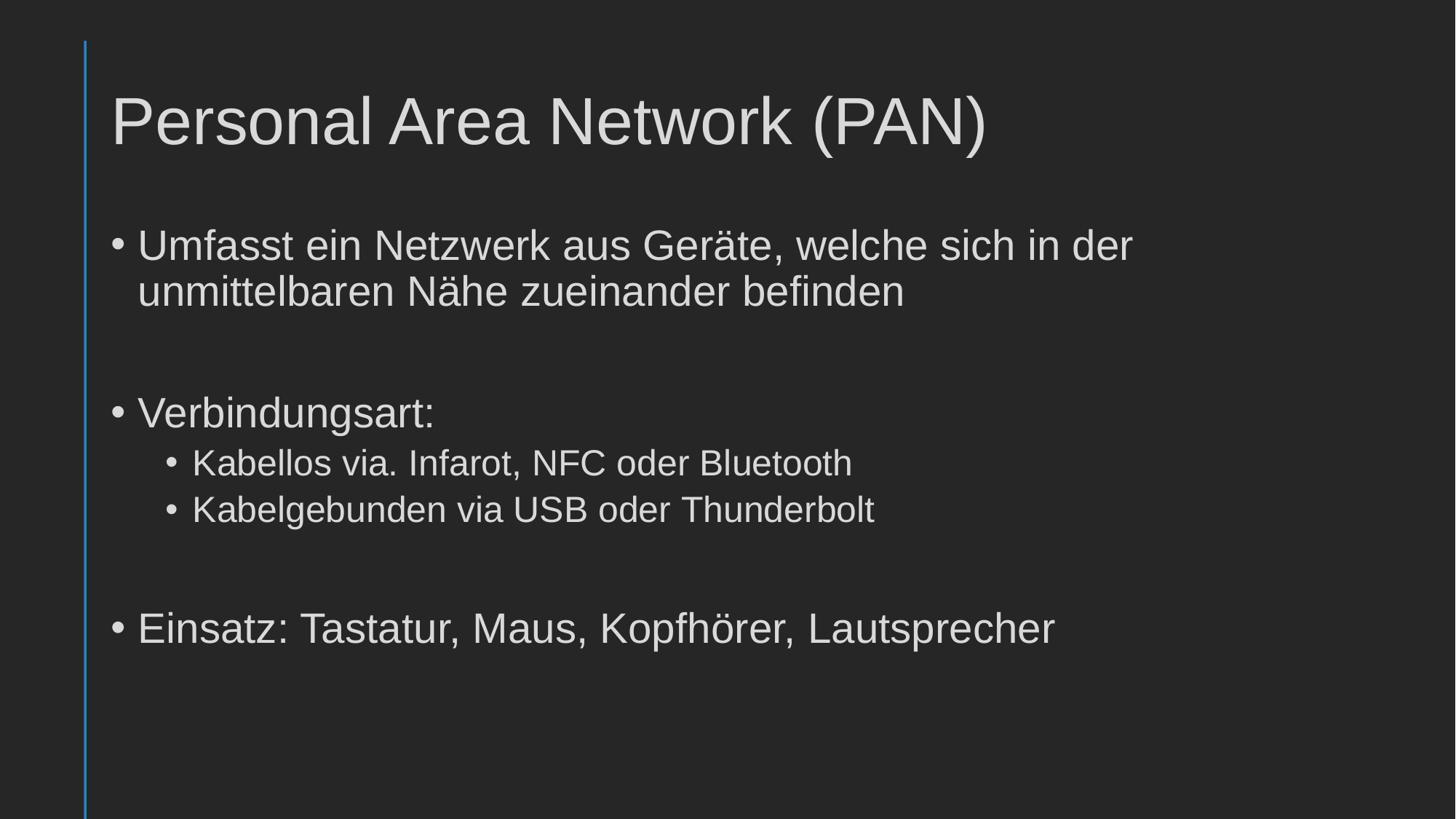

# Personal Area Network (PAN)
Umfasst ein Netzwerk aus Geräte, welche sich in der unmittelbaren Nähe zueinander befinden

Verbindungsart:
Kabellos via. Infarot, NFC oder Bluetooth
Kabelgebunden via USB oder Thunderbolt

Einsatz: Tastatur, Maus, Kopfhörer, Lautsprecher